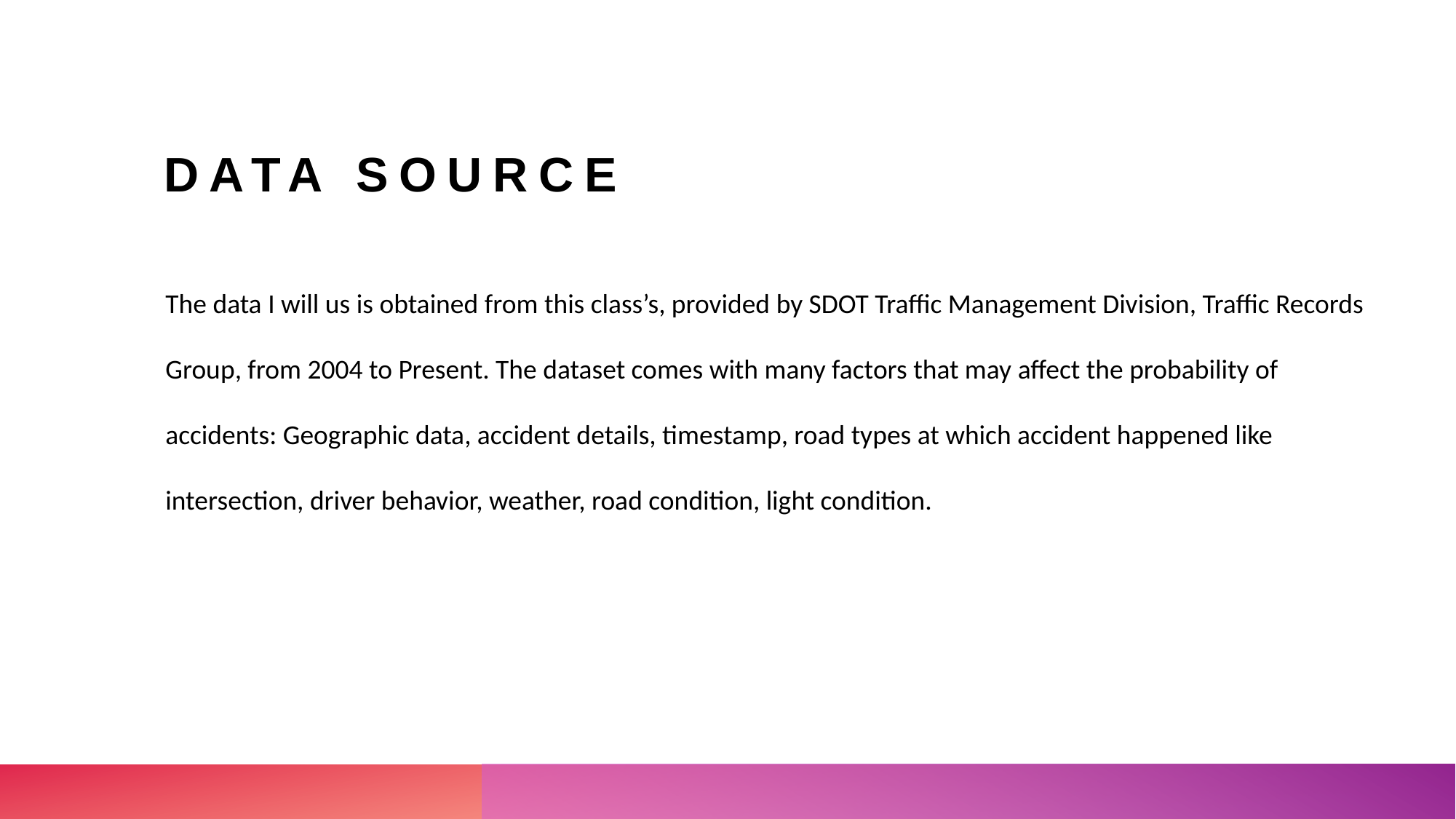

# Data Source
The data I will us is obtained from this class’s, provided by SDOT Traffic Management Division, Traffic Records Group, from 2004 to Present. The dataset comes with many factors that may affect the probability of accidents: Geographic data, accident details, timestamp, road types at which accident happened like intersection, driver behavior, weather, road condition, light condition.